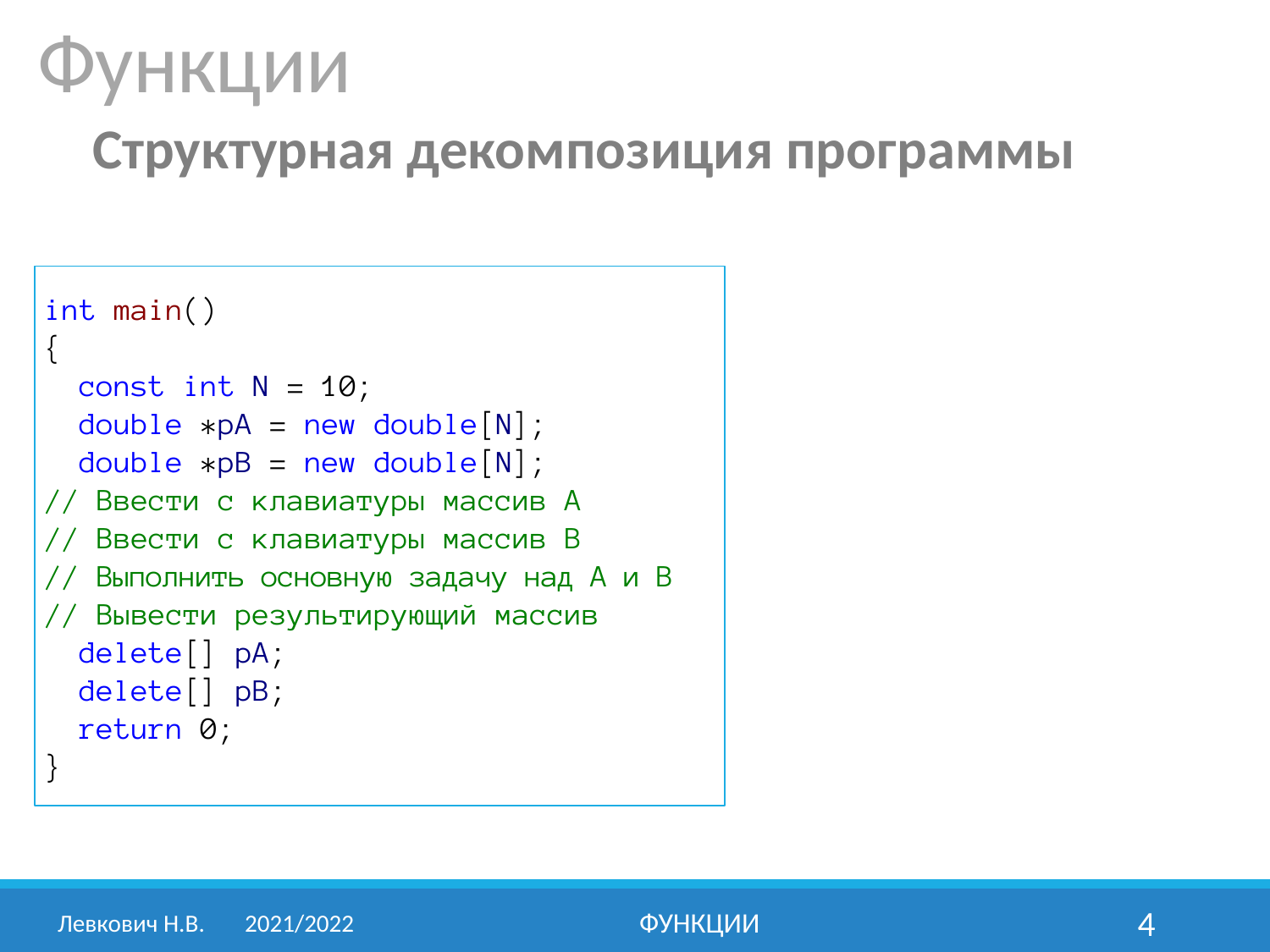

# Функции
Структурная декомпозиция программы
int main()
{
  const int N = 10;
  double *pA = new double[N];
  double *pB = new double[N];
// Ввести с клавиатуры массив A
// Ввести с клавиатуры массив B
// Выполнить основную задачу над A и B
// Вывести результирующий массив
  delete[] pA;
  delete[] pB;
  return 0;
}
Левкович Н.В.	2021/2022
Функции
4